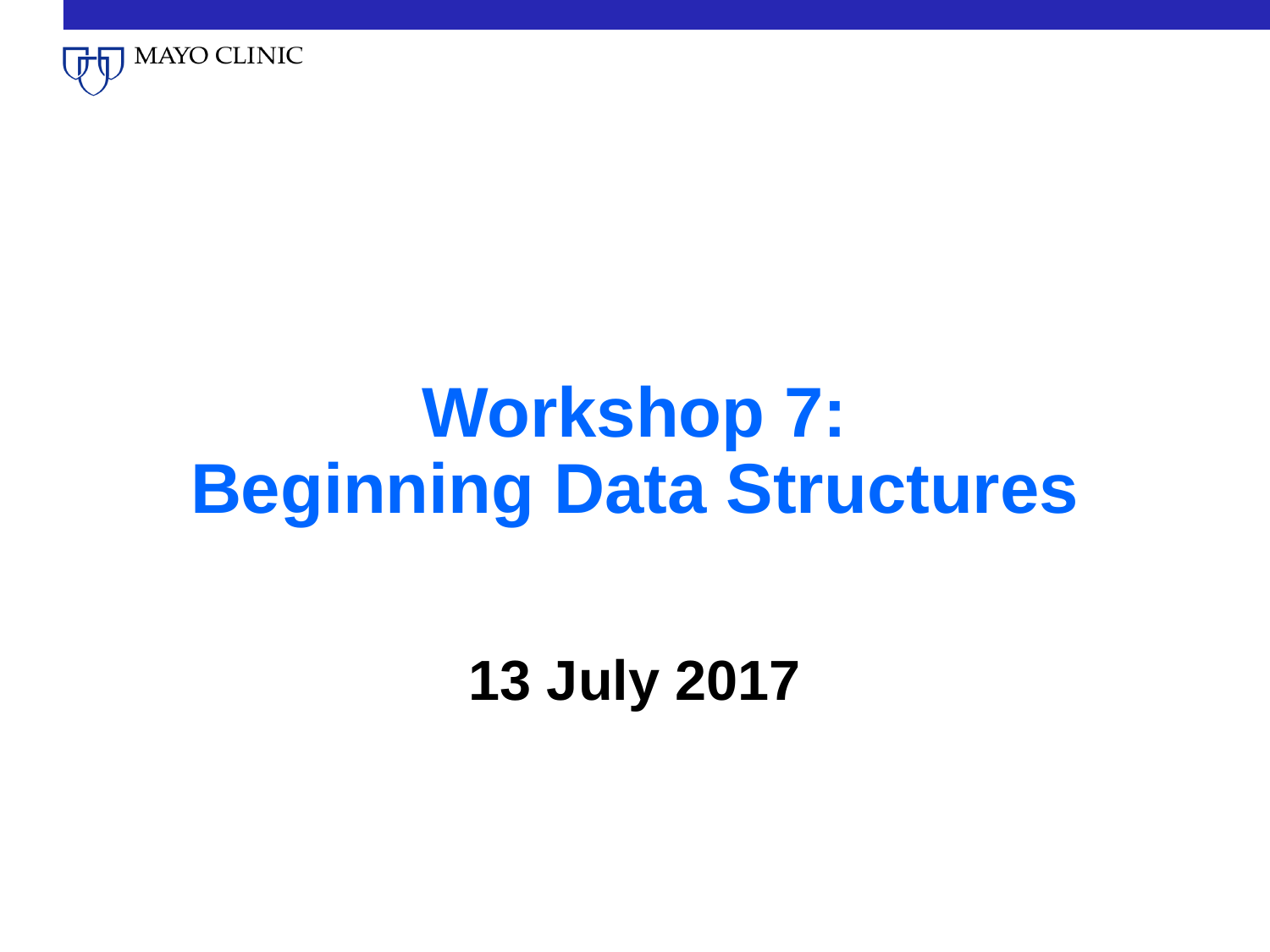

# Workshop 7: Beginning Data Structures
13 July 2017